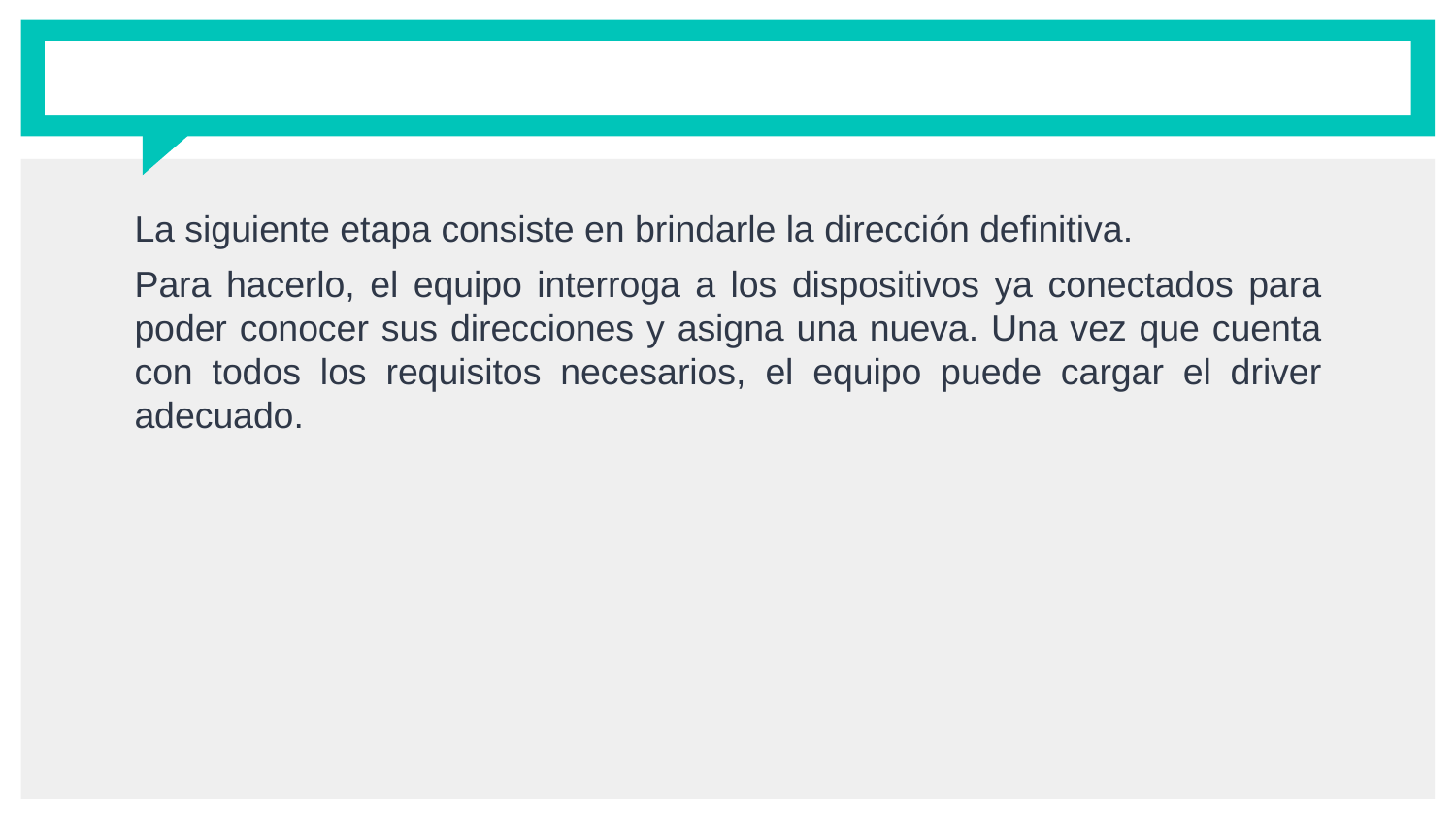

#
La siguiente etapa consiste en brindarle la dirección definitiva.
Para hacerlo, el equipo interroga a los dispositivos ya conectados para poder conocer sus direcciones y asigna una nueva. Una vez que cuenta con todos los requisitos necesarios, el equipo puede cargar el driver adecuado.